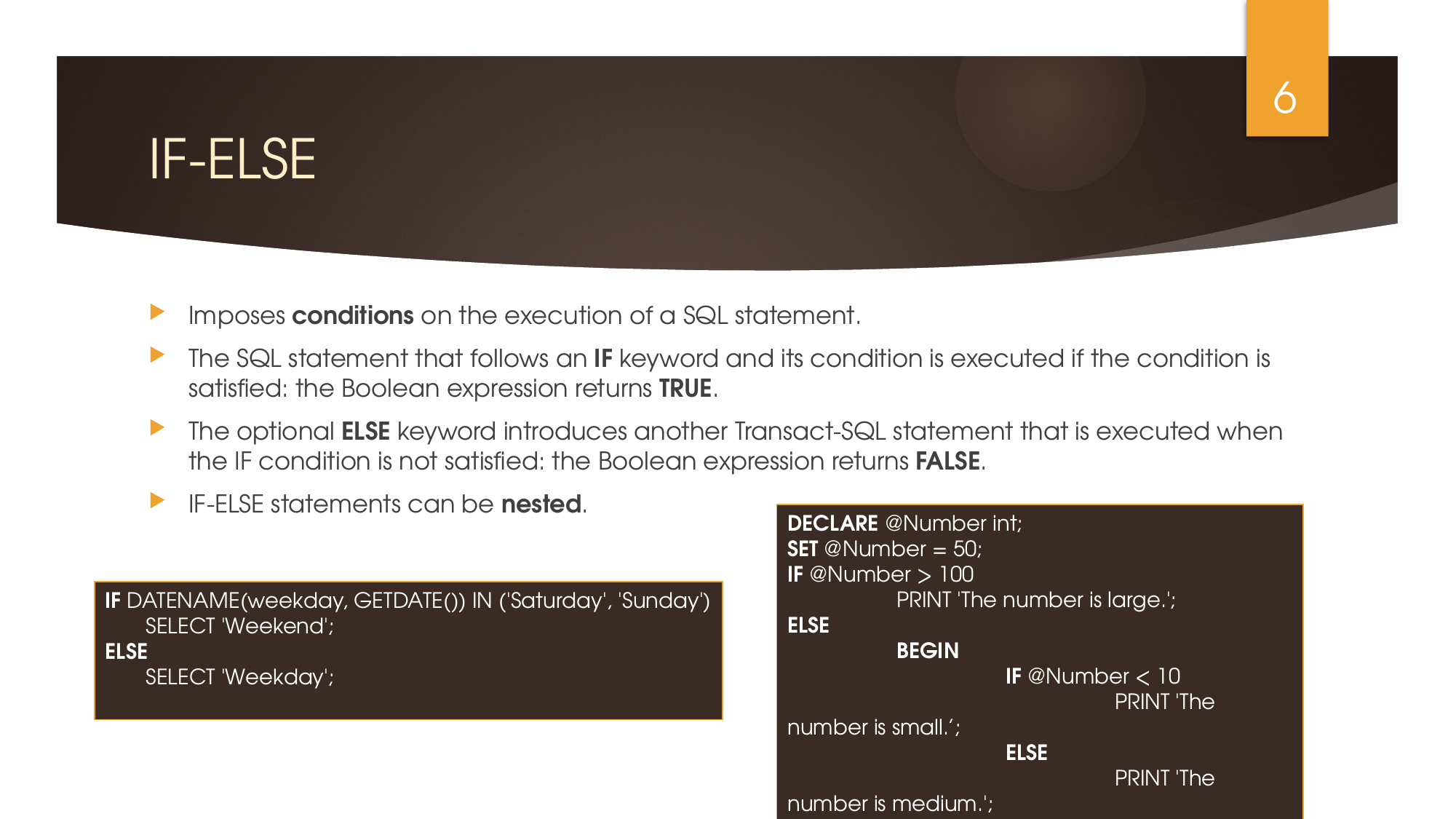

6
# IF-ELSE
Imposes conditions on the execution of a SQL statement.
The SQL statement that follows an IF keyword and its condition is executed if the condition is satisfied: the Boolean expression returns TRUE.
The optional ELSE keyword introduces another Transact-SQL statement that is executed when the IF condition is not satisfied: the Boolean expression returns FALSE.
IF-ELSE statements can be nested.

DECLARE @Number int;
SET @Number = 50;
IF @Number > 100
	PRINT 'The number is large.';
ELSE
	BEGIN
		IF @Number < 10
			PRINT 'The number is small.’;
		ELSE
			PRINT 'The number is medium.';
   	END ;
IF DATENAME(weekday, GETDATE()) IN ('Saturday', 'Sunday')
       SELECT 'Weekend';
ELSE
       SELECT 'Weekday';